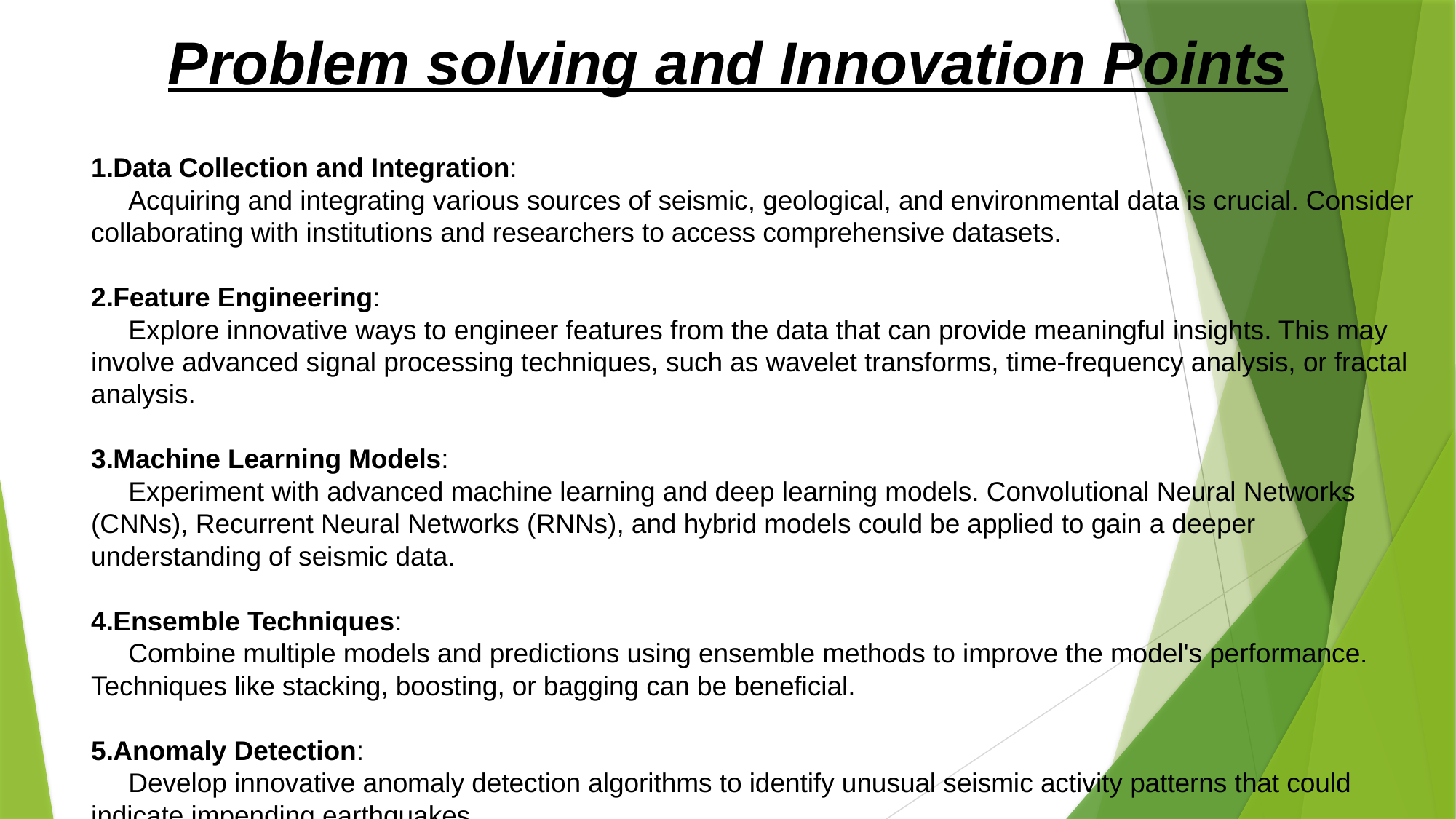

# Problem solving and Innovation Points
Data Collection and Integration:
     Acquiring and integrating various sources of seismic, geological, and environmental data is crucial. Consider collaborating with institutions and researchers to access comprehensive datasets.

Feature Engineering:
     Explore innovative ways to engineer features from the data that can provide meaningful insights. This may involve advanced signal processing techniques, such as wavelet transforms, time-frequency analysis, or fractal analysis.

Machine Learning Models:
     Experiment with advanced machine learning and deep learning models. Convolutional Neural Networks (CNNs), Recurrent Neural Networks (RNNs), and hybrid models could be applied to gain a deeper understanding of seismic data.

Ensemble Techniques:
     Combine multiple models and predictions using ensemble methods to improve the model's performance. Techniques like stacking, boosting, or bagging can be beneficial.

Anomaly Detection:
     Develop innovative anomaly detection algorithms to identify unusual seismic activity patterns that could indicate impending earthquakes.